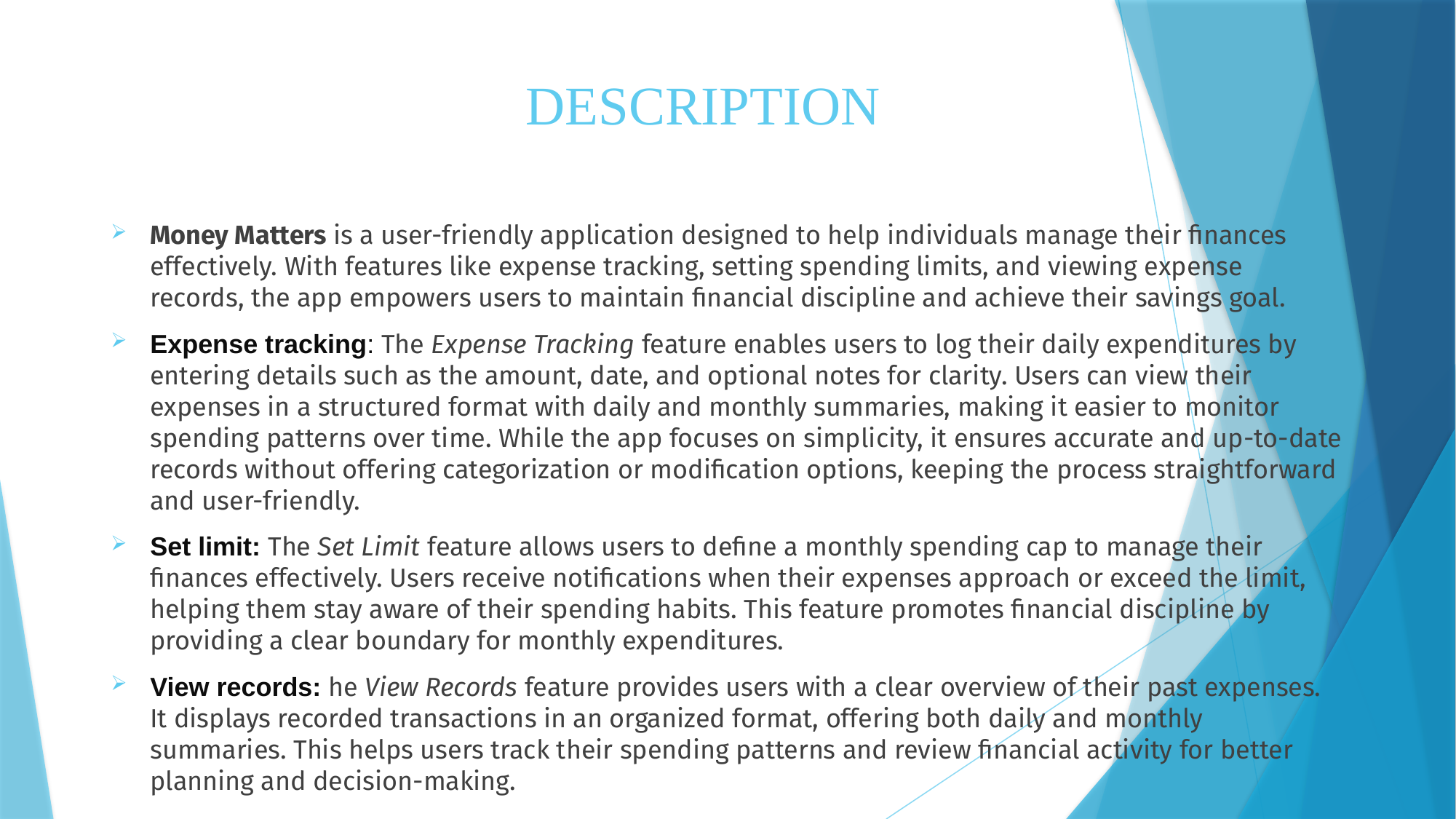

# DESCRIPTION

Money Matters is a user-friendly application designed to help individuals manage their finances effectively. With features like expense tracking, setting spending limits, and viewing expense records, the app empowers users to maintain financial discipline and achieve their savings goal.
Expense tracking: The Expense Tracking feature enables users to log their daily expenditures by entering details such as the amount, date, and optional notes for clarity. Users can view their expenses in a structured format with daily and monthly summaries, making it easier to monitor spending patterns over time. While the app focuses on simplicity, it ensures accurate and up-to-date records without offering categorization or modification options, keeping the process straightforward and user-friendly.
Set limit: The Set Limit feature allows users to define a monthly spending cap to manage their finances effectively. Users receive notifications when their expenses approach or exceed the limit, helping them stay aware of their spending habits. This feature promotes financial discipline by providing a clear boundary for monthly expenditures.
View records: he View Records feature provides users with a clear overview of their past expenses. It displays recorded transactions in an organized format, offering both daily and monthly summaries. This helps users track their spending patterns and review financial activity for better planning and decision-making.